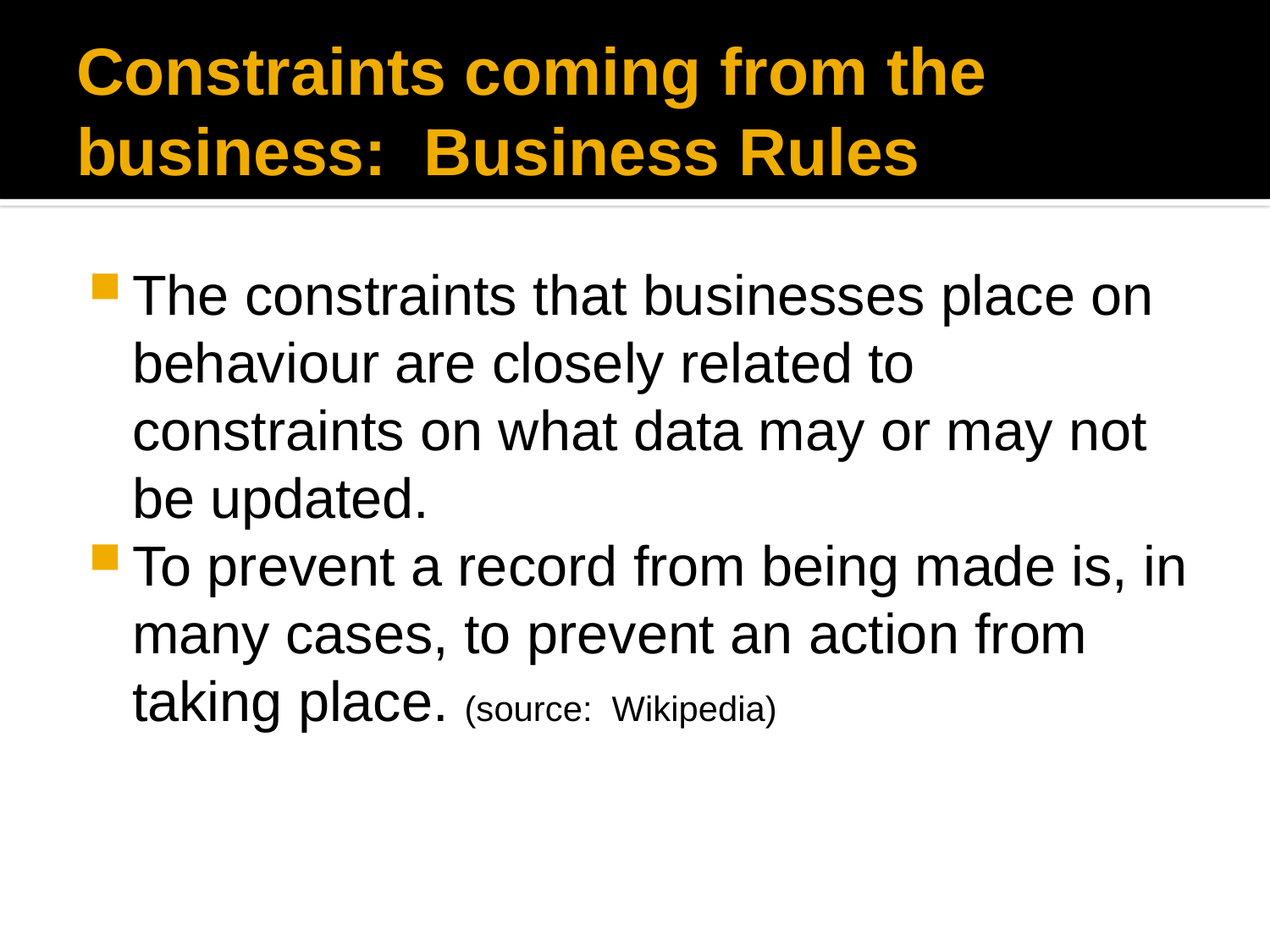

# Constraints coming from the business:  Business Rules
The constraints that businesses place on behaviour are closely related to constraints on what data may or may not be updated.
To prevent a record from being made is, in many cases, to prevent an action from taking place. (source:  Wikipedia)